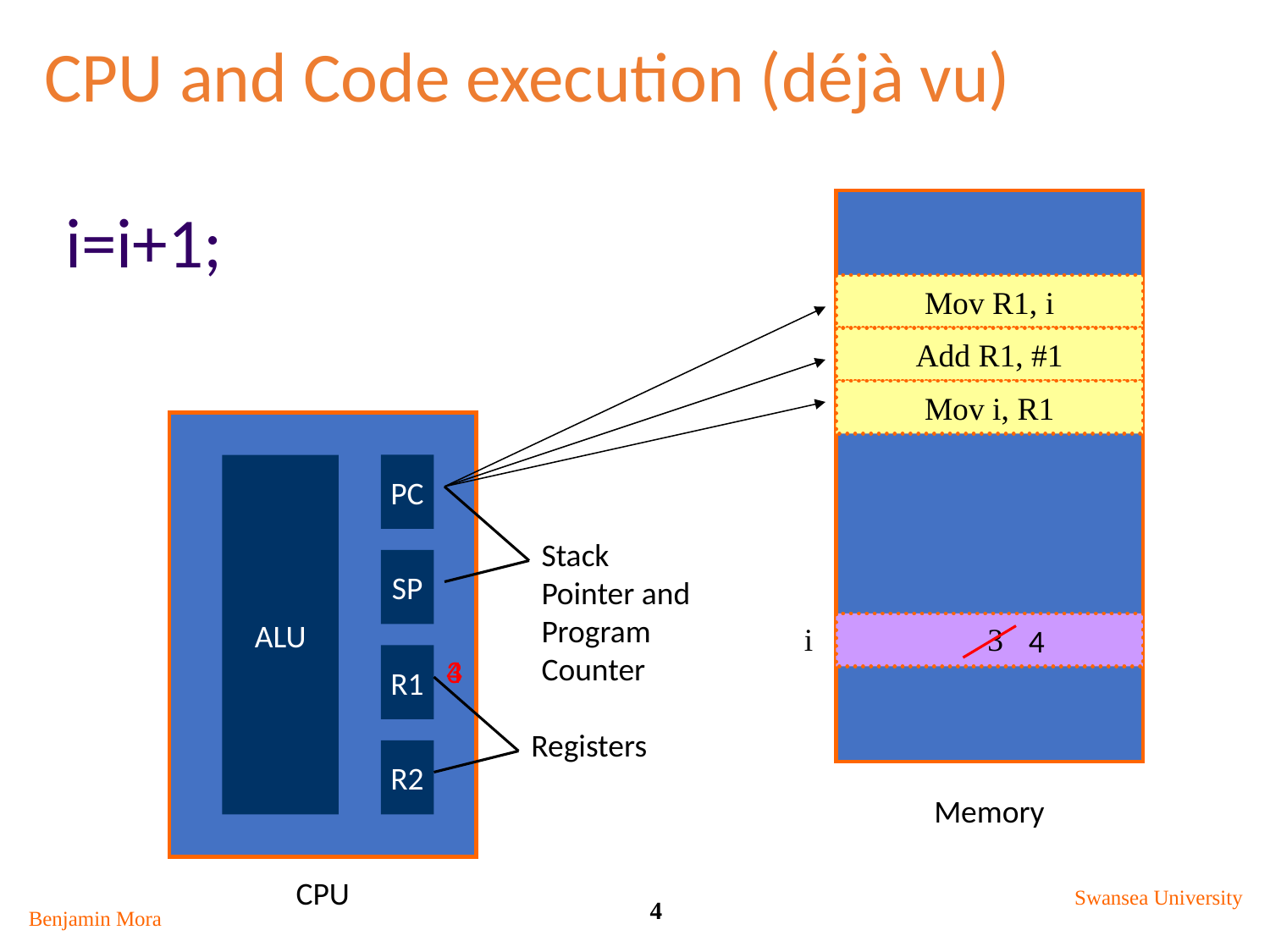

# CPU and Code execution (déjà vu)

i=i+1;
Mov R1, i
Add R1, #1
Mov i, R1

ALU
PC

Stack Pointer and Program Counter

SP
i

3
4

R1
3
4

Registers

R2
Memory
CPU
Swansea University
4
Benjamin Mora